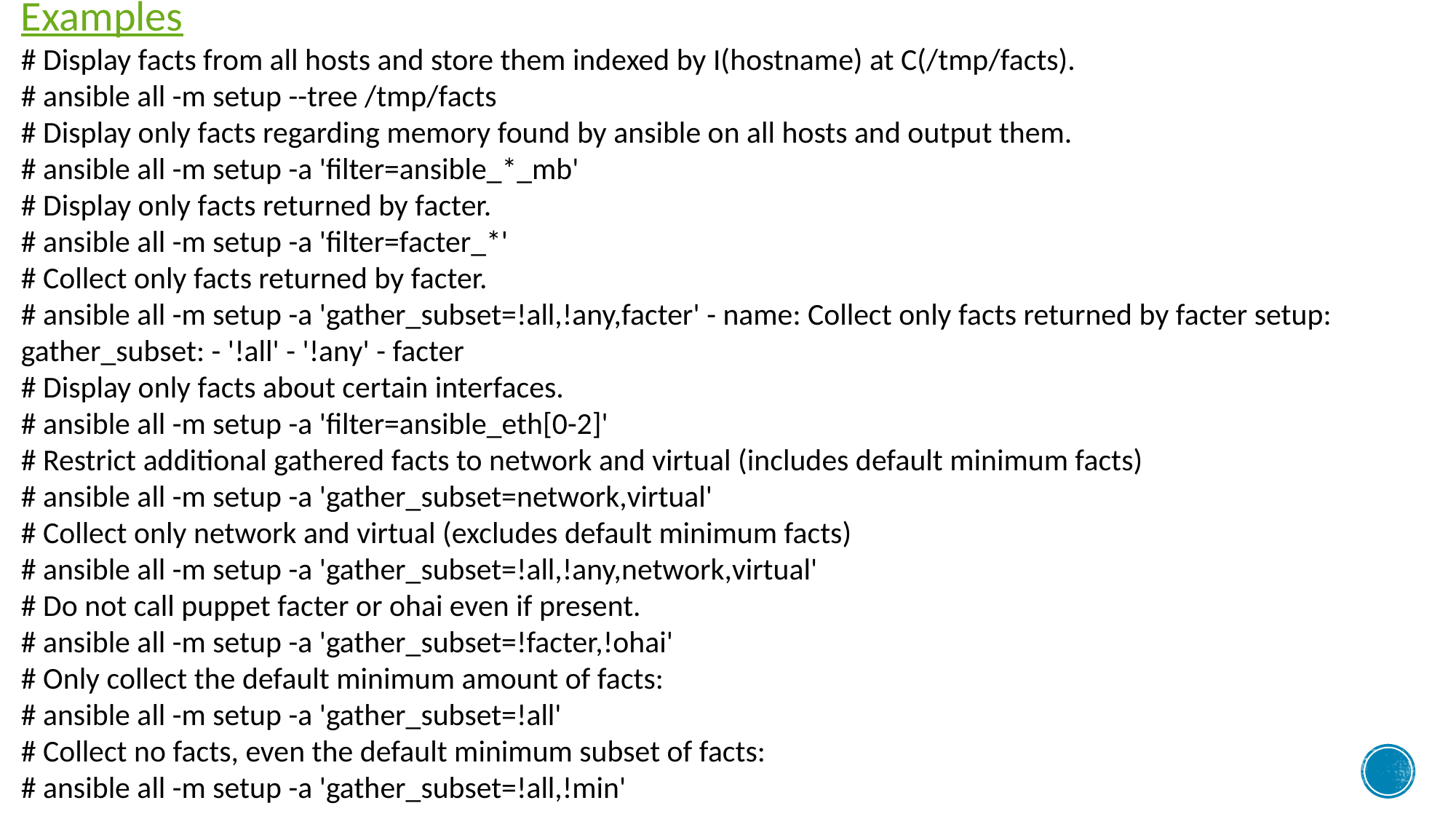

Examples
# Display facts from all hosts and store them indexed by I(hostname) at C(/tmp/facts).
# ansible all -m setup --tree /tmp/facts
# Display only facts regarding memory found by ansible on all hosts and output them.
# ansible all -m setup -a 'filter=ansible_*_mb'
# Display only facts returned by facter.
# ansible all -m setup -a 'filter=facter_*'
# Collect only facts returned by facter.
# ansible all -m setup -a 'gather_subset=!all,!any,facter' - name: Collect only facts returned by facter setup: gather_subset: - '!all' - '!any' - facter
# Display only facts about certain interfaces.
# ansible all -m setup -a 'filter=ansible_eth[0-2]'
# Restrict additional gathered facts to network and virtual (includes default minimum facts)
# ansible all -m setup -a 'gather_subset=network,virtual'
# Collect only network and virtual (excludes default minimum facts)
# ansible all -m setup -a 'gather_subset=!all,!any,network,virtual'
# Do not call puppet facter or ohai even if present.
# ansible all -m setup -a 'gather_subset=!facter,!ohai'
# Only collect the default minimum amount of facts:
# ansible all -m setup -a 'gather_subset=!all'
# Collect no facts, even the default minimum subset of facts:
# ansible all -m setup -a 'gather_subset=!all,!min'